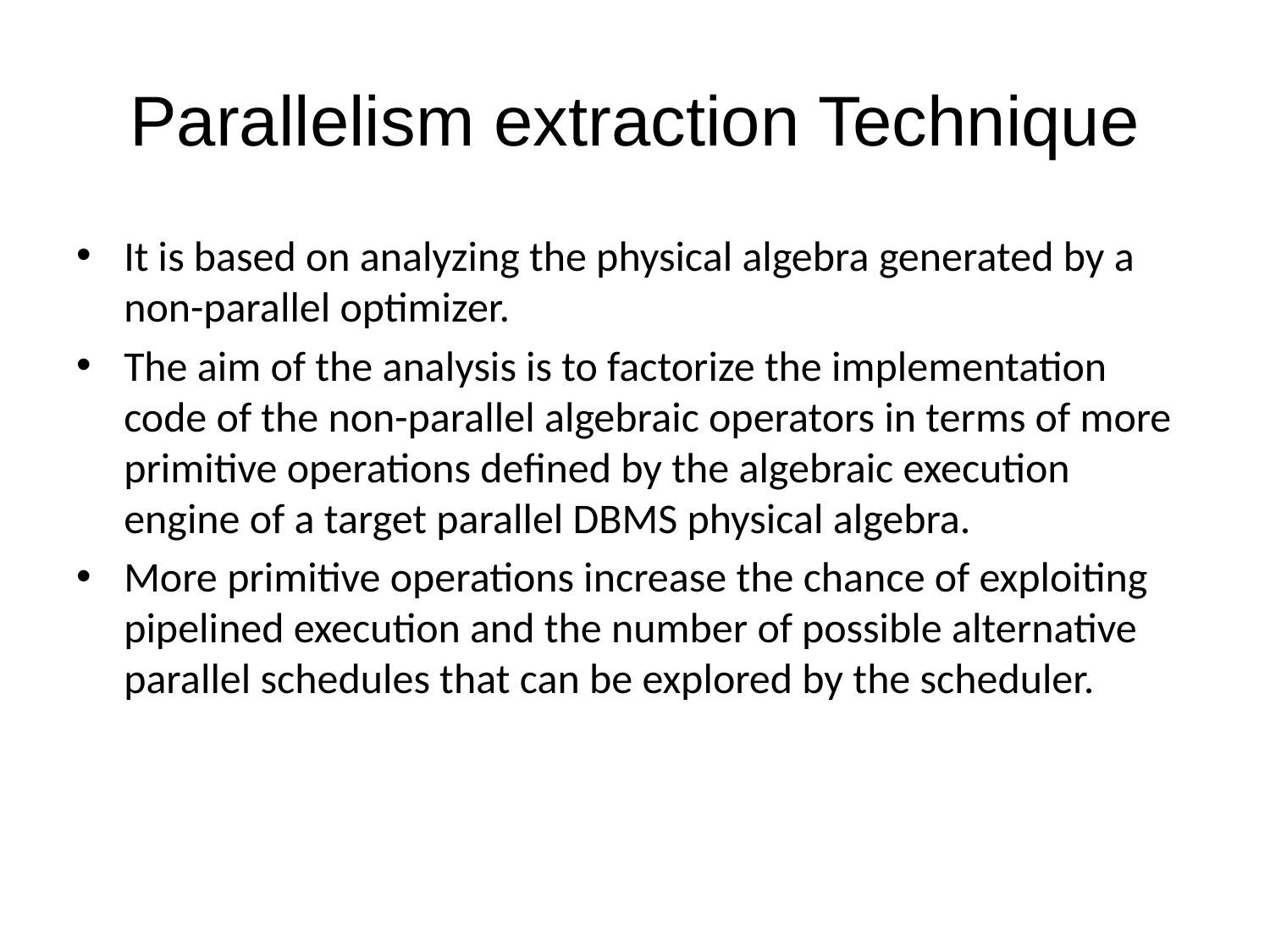

# Parallelism extraction Technique
It is based on analyzing the physical algebra generated by a non-parallel optimizer.
The aim of the analysis is to factorize the implementation code of the non-parallel algebraic operators in terms of more primitive operations defined by the algebraic execution engine of a target parallel DBMS physical algebra.
More primitive operations increase the chance of exploiting pipelined execution and the number of possible alternative parallel schedules that can be explored by the scheduler.